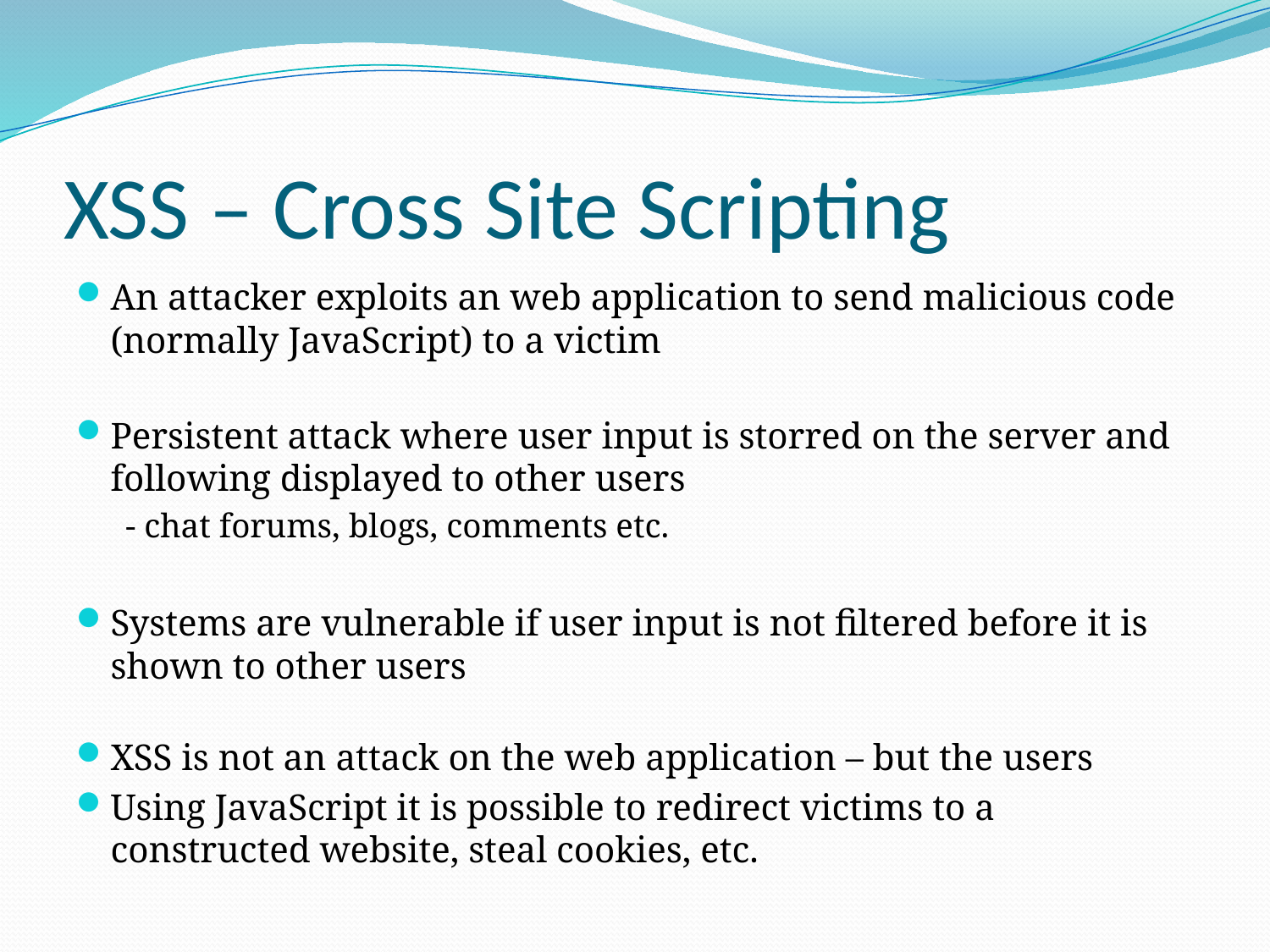

# XSS – Cross Site Scripting
An attacker exploits an web application to send malicious code (normally JavaScript) to a victim

Persistent attack where user input is storred on the server and following displayed to other users
- chat forums, blogs, comments etc.

Systems are vulnerable if user input is not filtered before it is shown to other users

XSS is not an attack on the web application – but the users
Using JavaScript it is possible to redirect victims to a constructed website, steal cookies, etc.